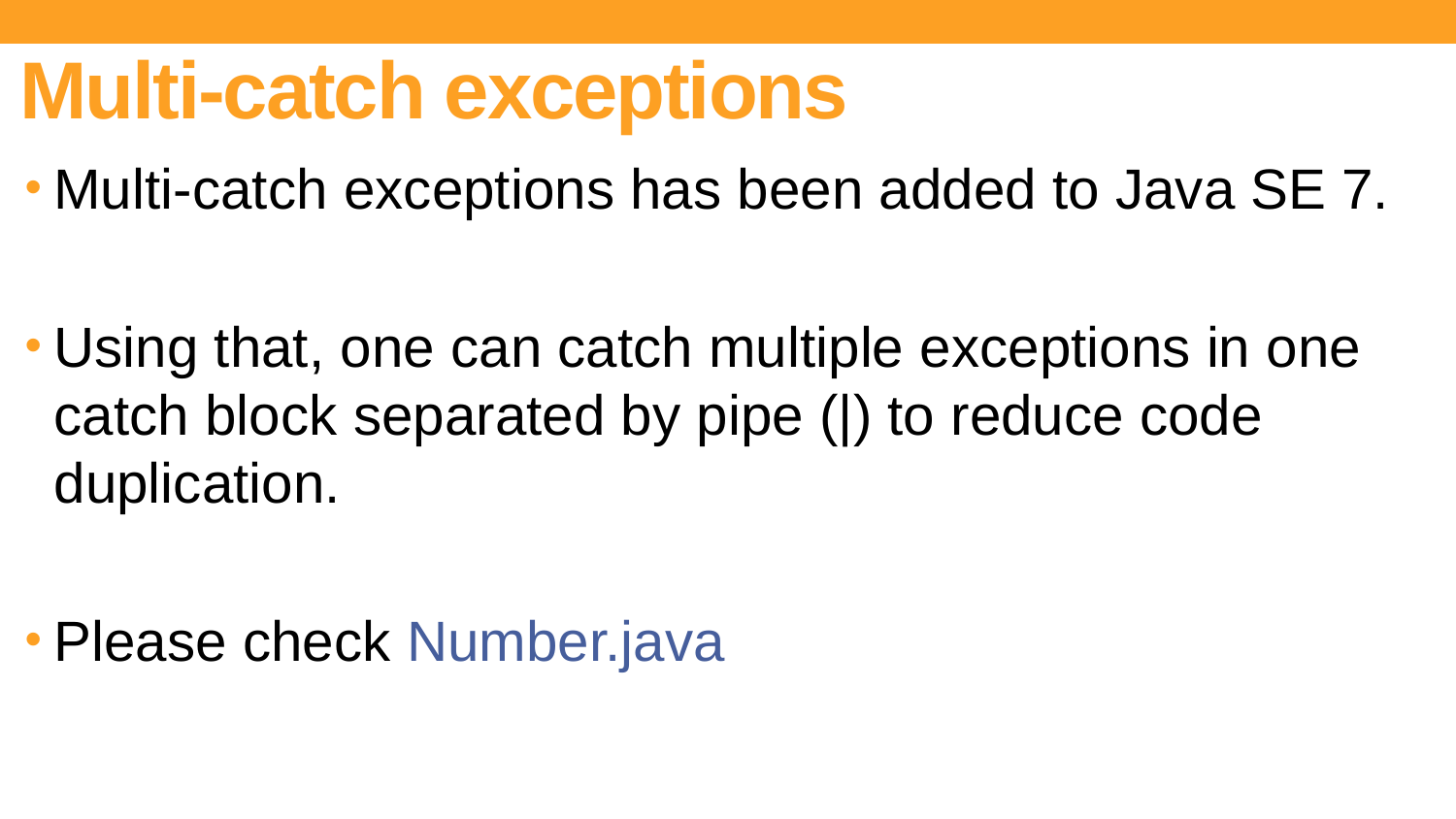

# Multi-catch exceptions
Multi-catch exceptions has been added to Java SE 7.

Using that, one can catch multiple exceptions in one catch block separated by pipe (|) to reduce code duplication.

Please check Number.java